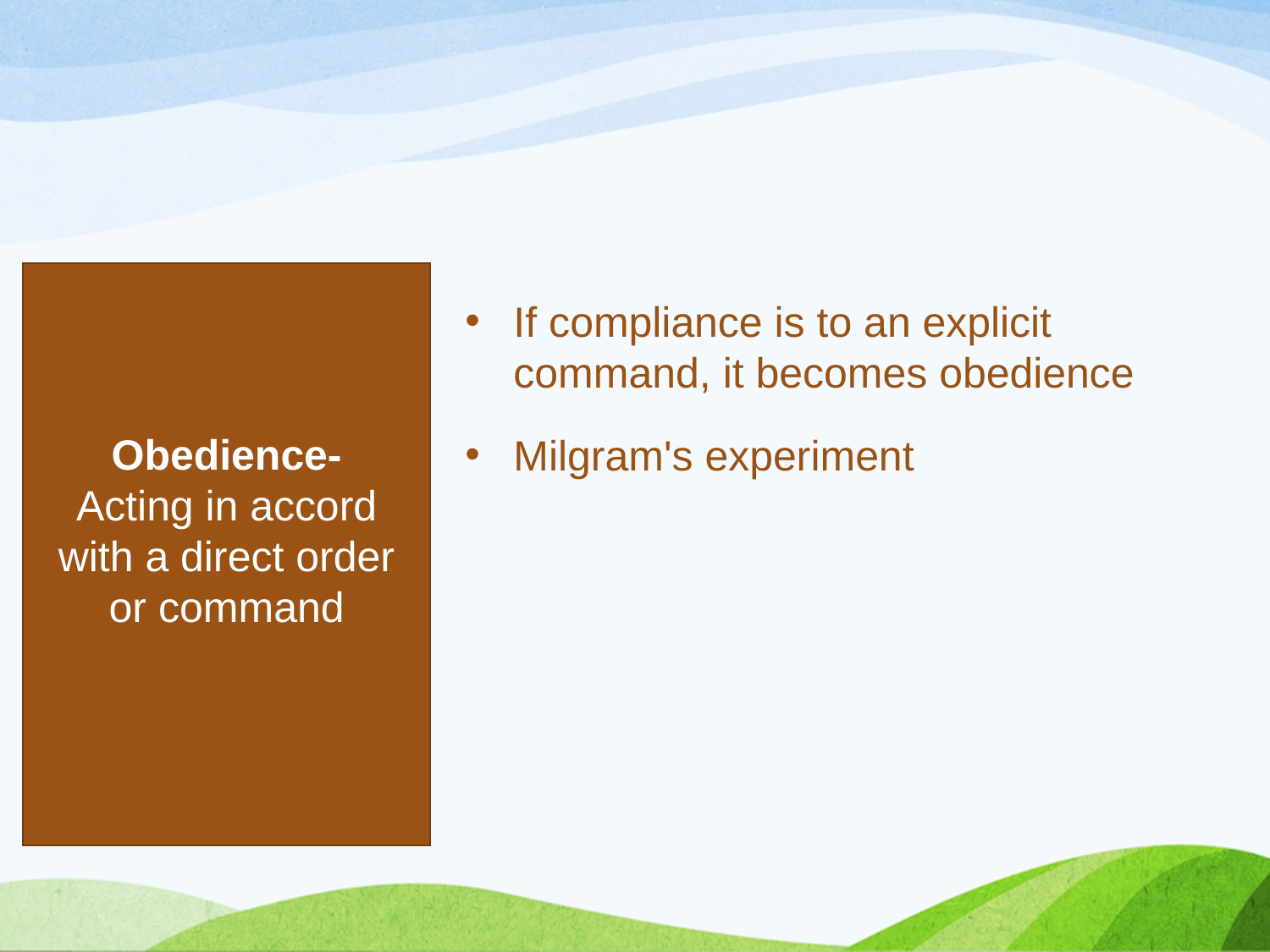

#
Obedience-
Acting in accord with a direct order or command

If compliance is to an explicit command, it becomes obedience
Milgram's experiment